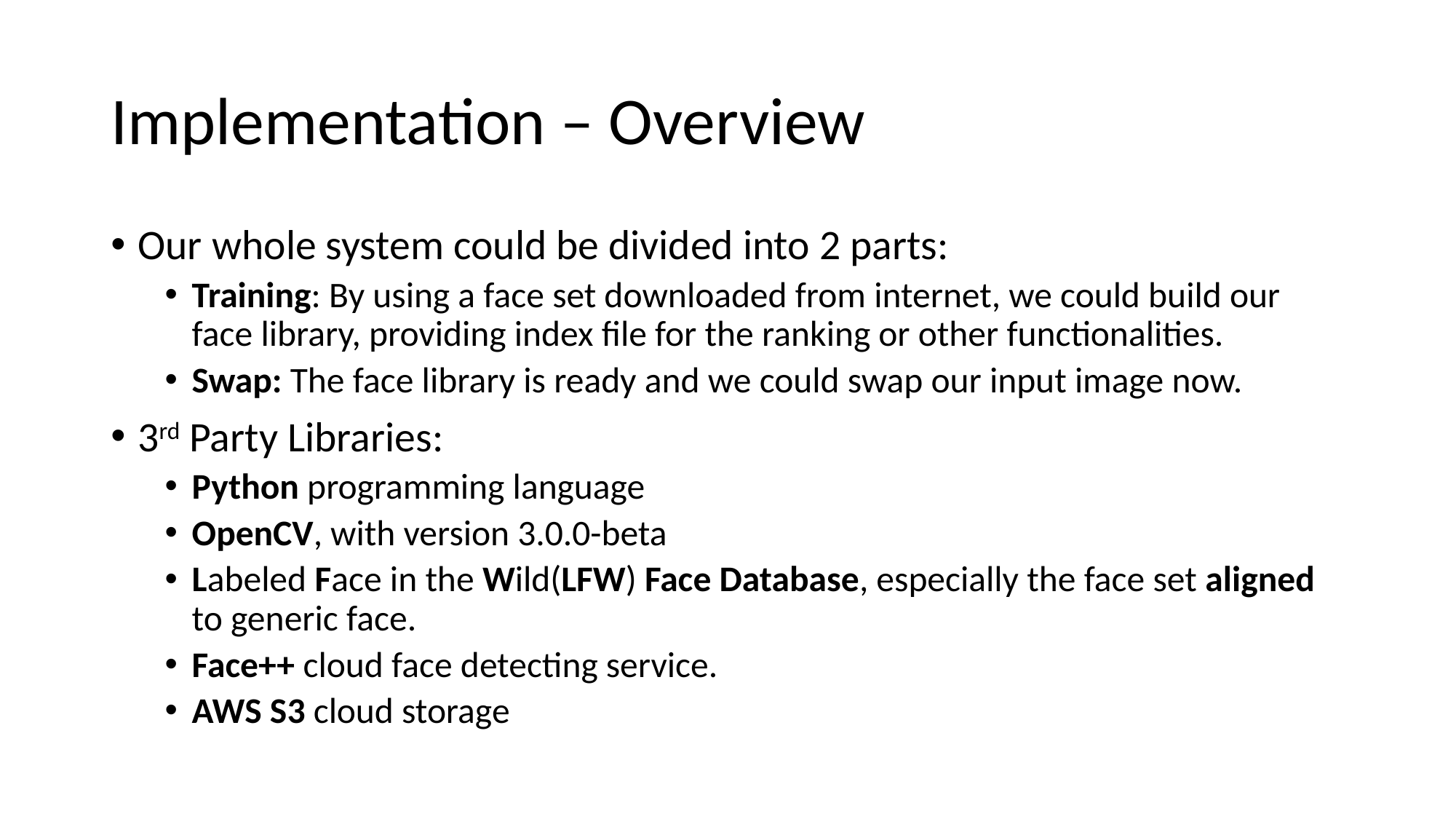

# Implementation – Overview
Our whole system could be divided into 2 parts:
Training: By using a face set downloaded from internet, we could build our face library, providing index file for the ranking or other functionalities.
Swap: The face library is ready and we could swap our input image now.
3rd Party Libraries:
Python programming language
OpenCV, with version 3.0.0-beta
Labeled Face in the Wild(LFW) Face Database, especially the face set aligned to generic face.
Face++ cloud face detecting service.
AWS S3 cloud storage